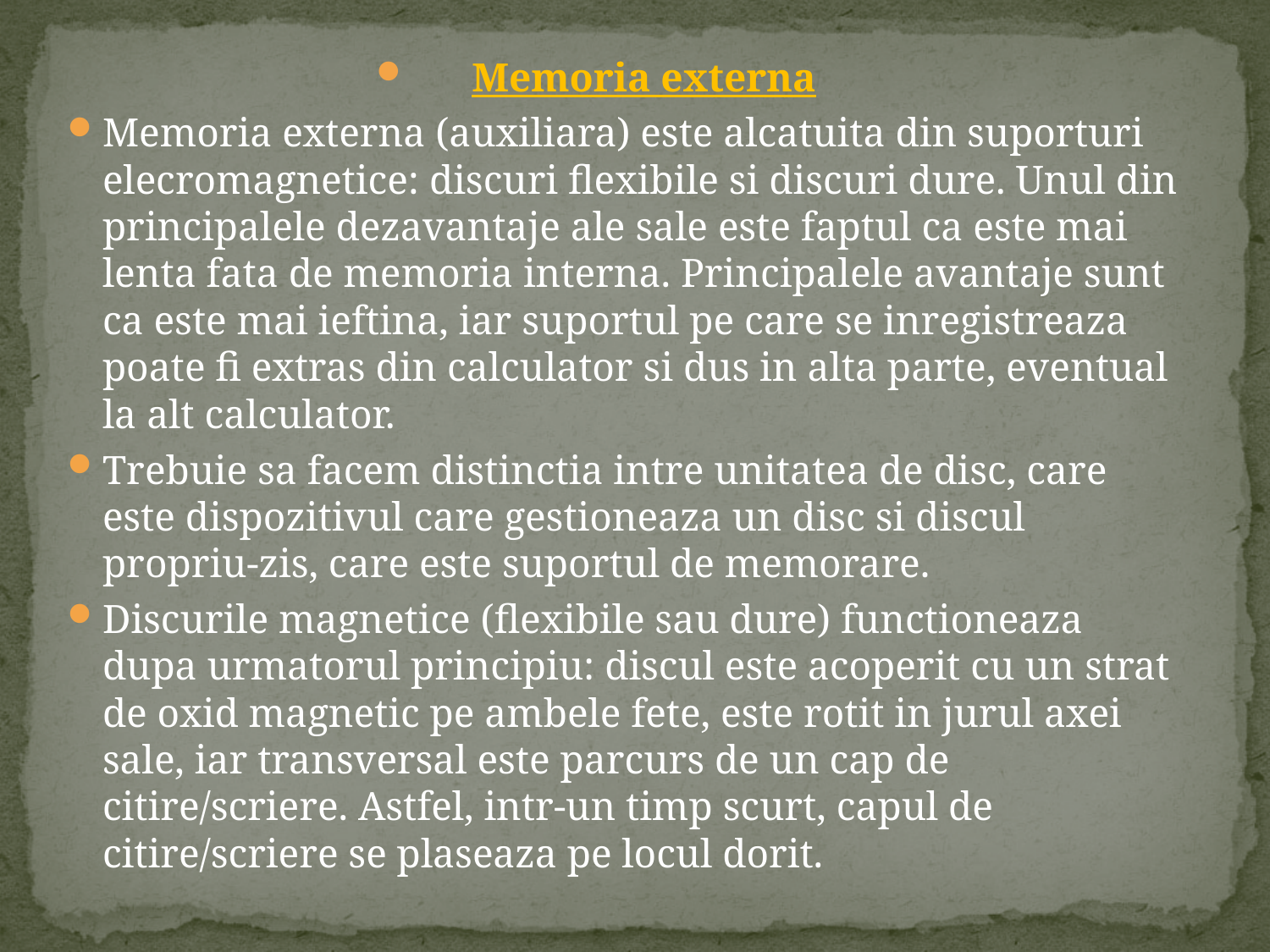

Memoria externa
Memoria externa (auxiliara) este alcatuita din suporturi elecromagnetice: discuri flexibile si discuri dure. Unul din principalele dezavantaje ale sale este faptul ca este mai lenta fata de memoria interna. Principalele avantaje sunt ca este mai ieftina, iar suportul pe care se inregistreaza poate fi extras din calculator si dus in alta parte, eventual la alt calculator.
Trebuie sa facem distinctia intre unitatea de disc, care este dispozitivul care gestioneaza un disc si discul propriu-zis, care este suportul de memorare.
Discurile magnetice (flexibile sau dure) functioneaza dupa urmatorul principiu: discul este acoperit cu un strat de oxid magnetic pe ambele fete, este rotit in jurul axei sale, iar transversal este parcurs de un cap de citire/scriere. Astfel, intr-un timp scurt, capul de citire/scriere se plaseaza pe locul dorit.